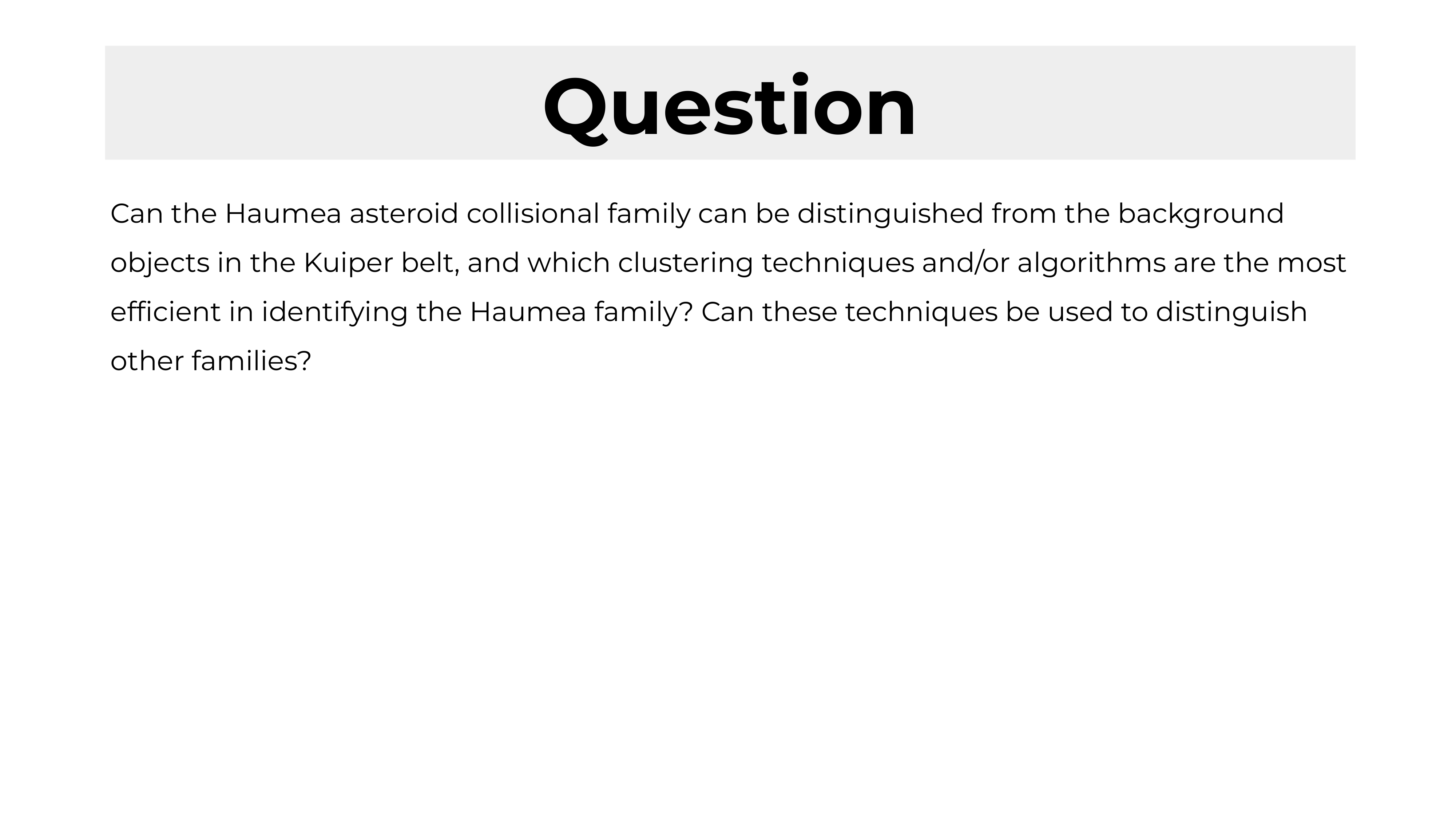

Question
Can the Haumea asteroid collisional family can be distinguished from the background objects in the Kuiper belt, and which clustering techniques and/or algorithms are the most efficient in identifying the Haumea family? Can these techniques be used to distinguish other families?